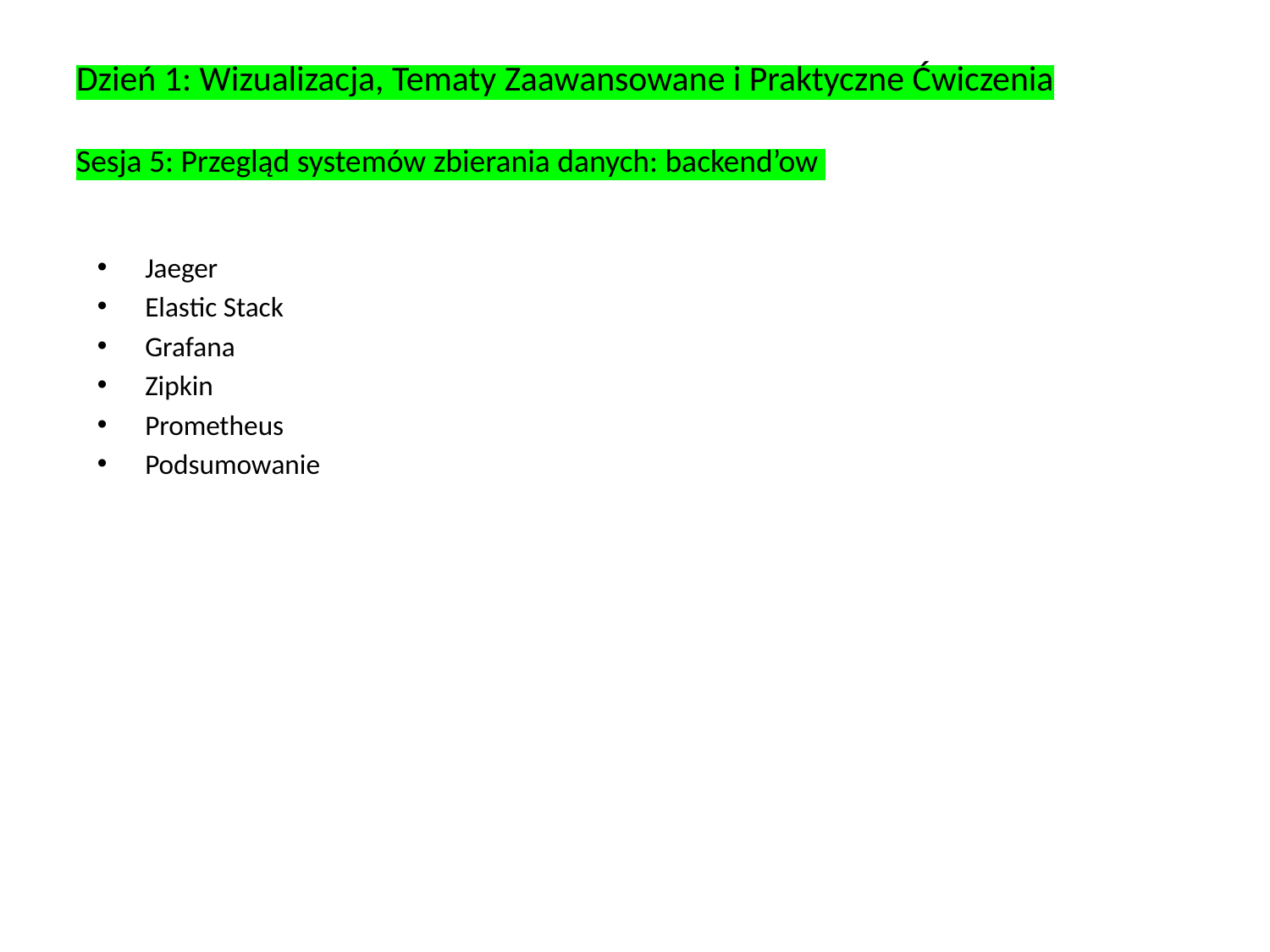

# Dzień 1: Wizualizacja, Tematy Zaawansowane i Praktyczne Ćwiczenia Sesja 5: Przegląd systemów zbierania danych: backend’ow

Jaeger
Elastic Stack
Grafana
Zipkin
Prometheus
Podsumowanie